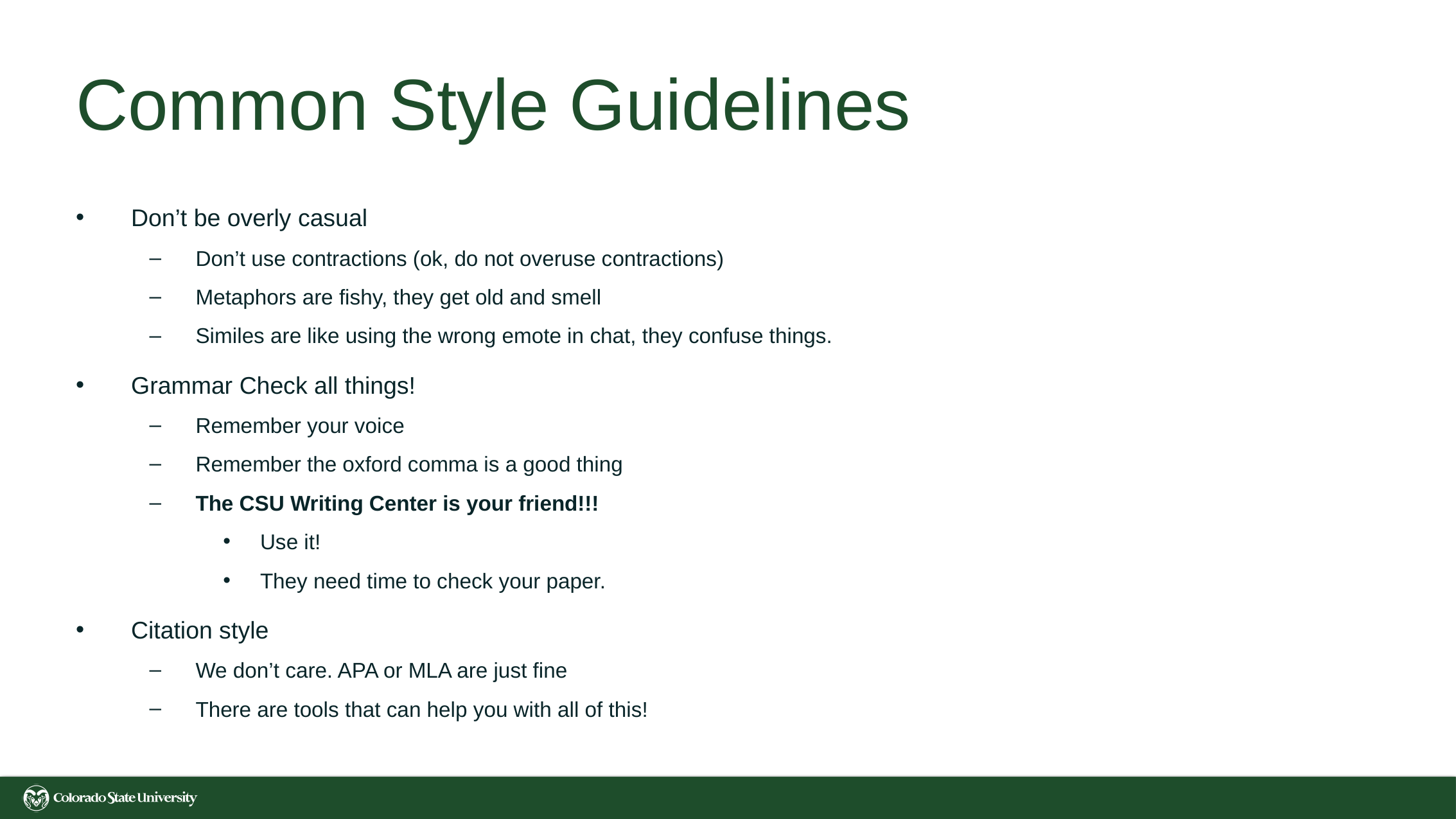

# Common Style Guidelines
Don’t be overly casual
Don’t use contractions (ok, do not overuse contractions)
Metaphors are fishy, they get old and smell
Similes are like using the wrong emote in chat, they confuse things.
Grammar Check all things!
Remember your voice
Remember the oxford comma is a good thing
The CSU Writing Center is your friend!!!
Use it!
They need time to check your paper.
Citation style
We don’t care. APA or MLA are just fine
There are tools that can help you with all of this!